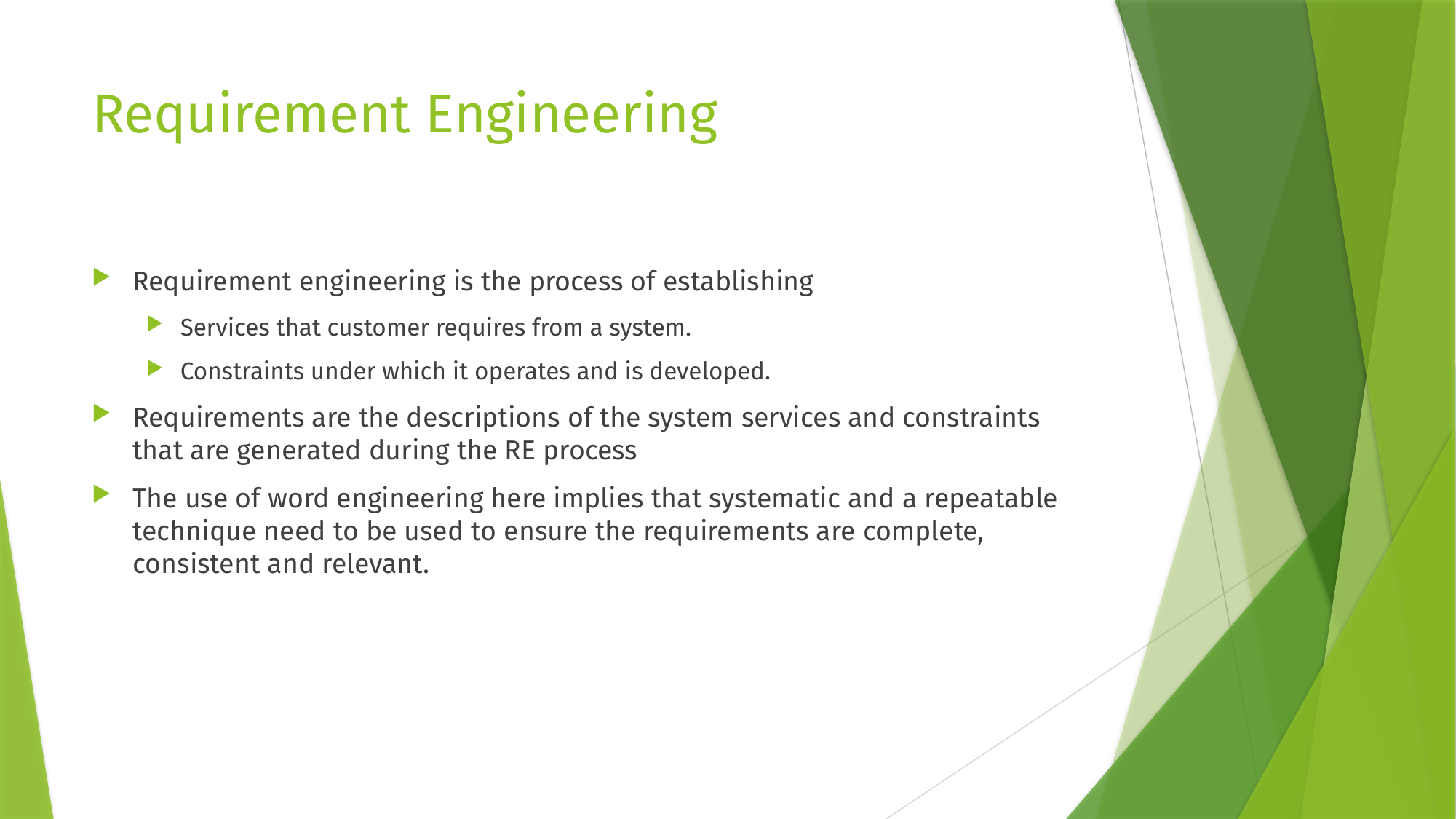

# Requirement Engineering
Requirement engineering is the process of establishing
Services that customer requires from a system.
Constraints under which it operates and is developed.
Requirements are the descriptions of the system services and constraints that are generated during the RE process
The use of word engineering here implies that systematic and a repeatable technique need to be used to ensure the requirements are complete, consistent and relevant.